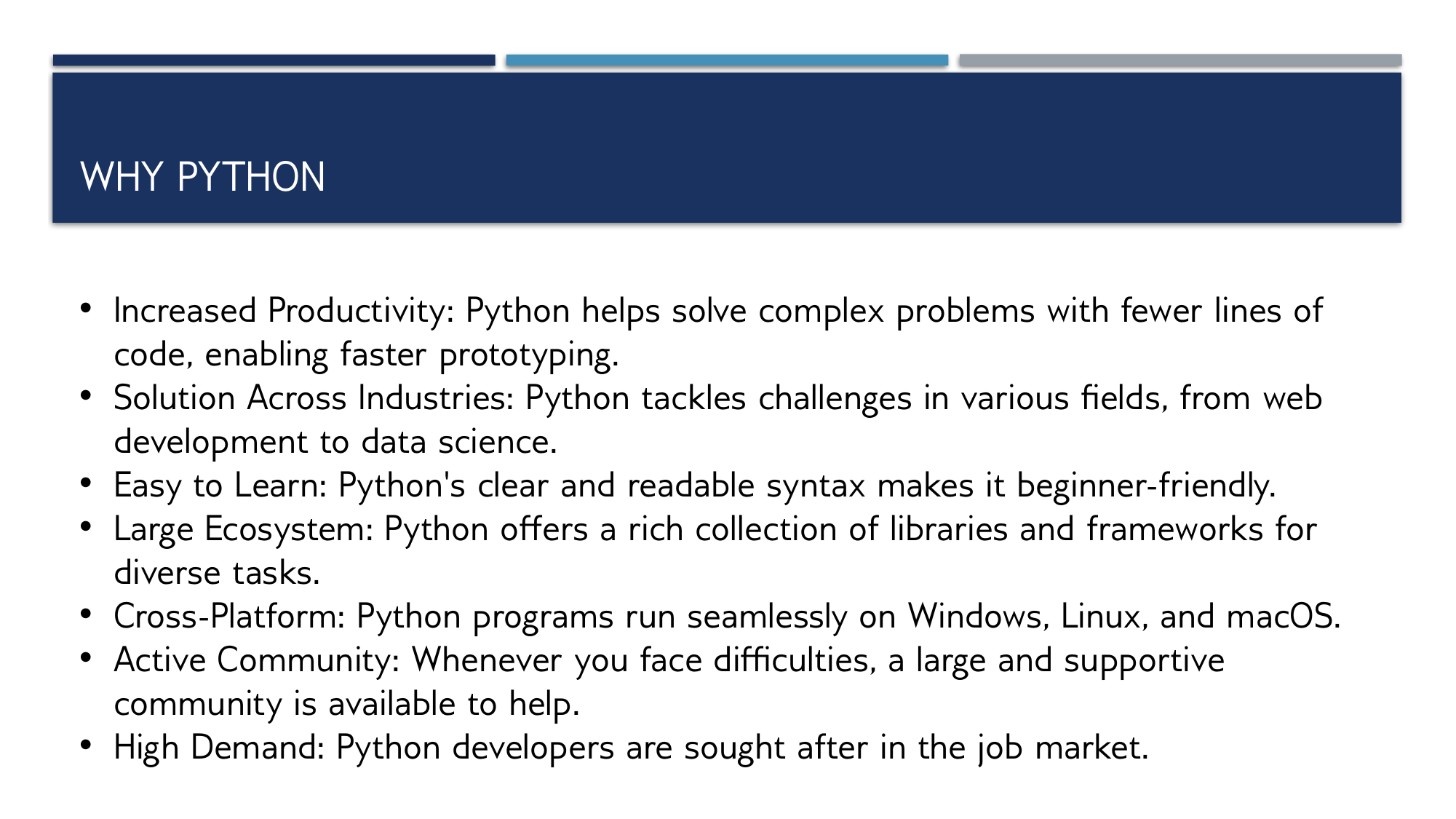

# Why Python
Increased Productivity: Python helps solve complex problems with fewer lines of code, enabling faster prototyping.
Solution Across Industries: Python tackles challenges in various fields, from web development to data science.
Easy to Learn: Python's clear and readable syntax makes it beginner-friendly.
Large Ecosystem: Python offers a rich collection of libraries and frameworks for diverse tasks.
Cross-Platform: Python programs run seamlessly on Windows, Linux, and macOS.
Active Community: Whenever you face difficulties, a large and supportive community is available to help.
High Demand: Python developers are sought after in the job market.